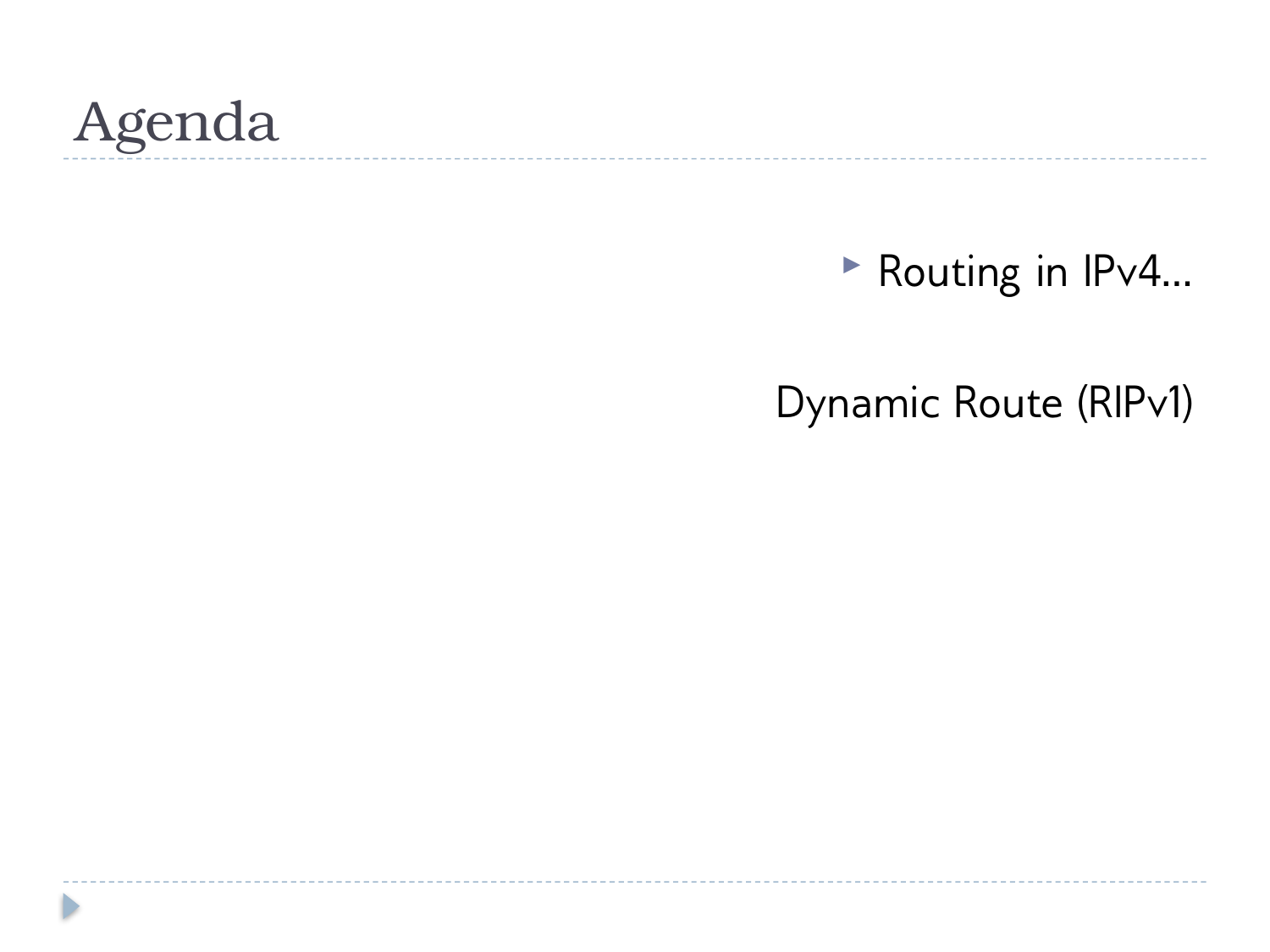

# Agenda

Routing in IPv4…

Dynamic Route (RIPv1)